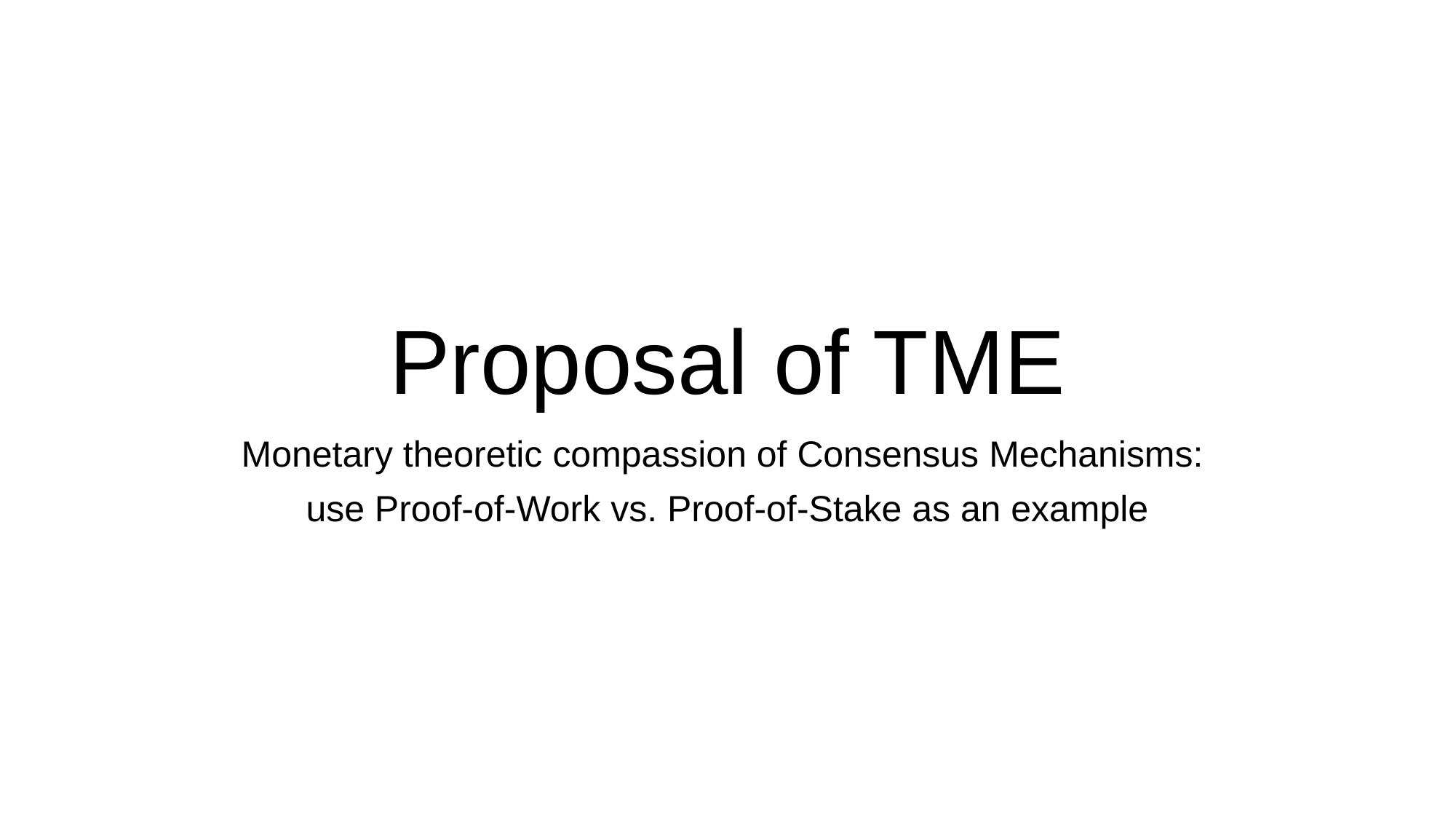

# Proposal of TME
Monetary theoretic compassion of Consensus Mechanisms:
use Proof-of-Work vs. Proof-of-Stake as an example